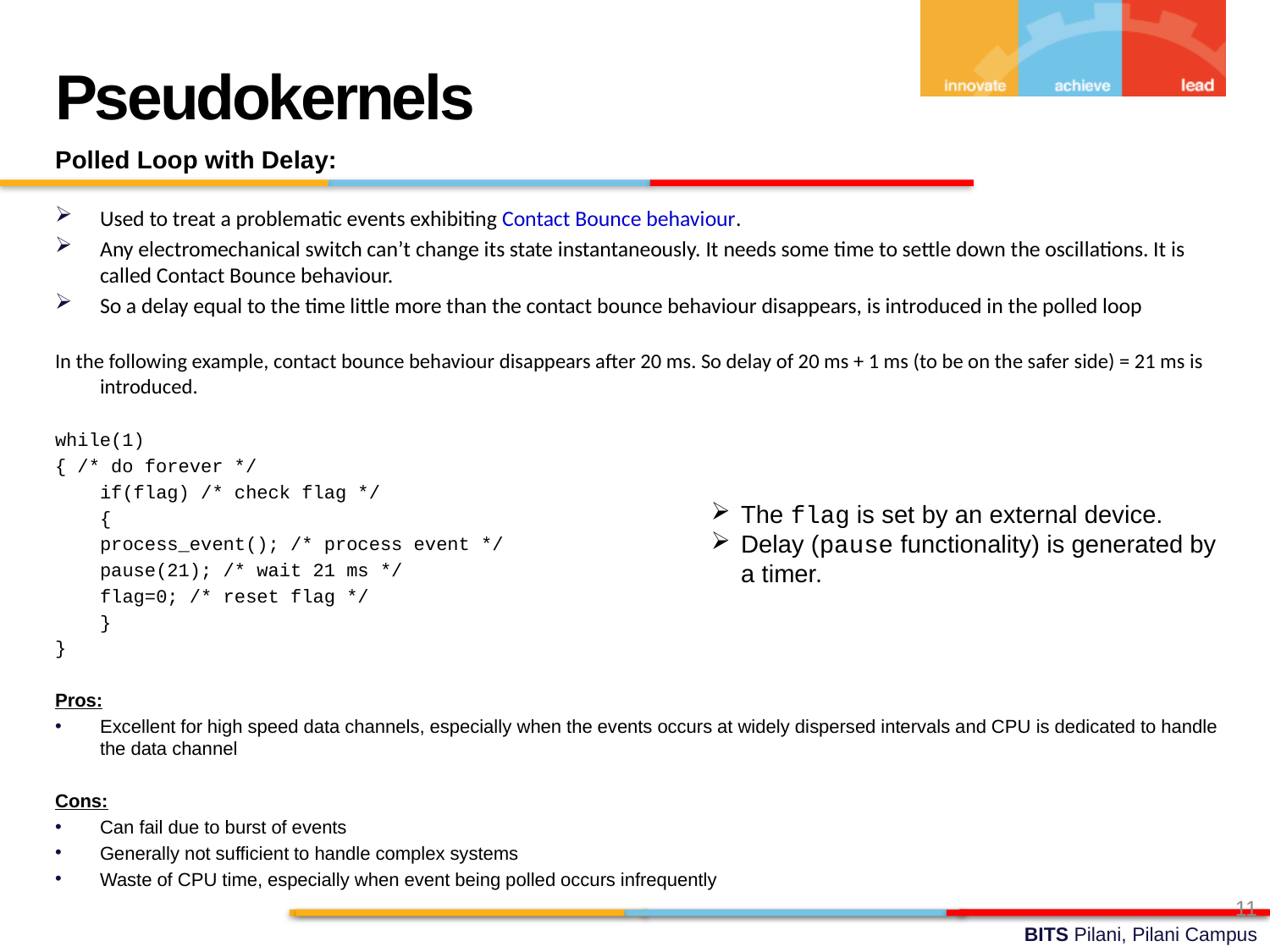

Pseudokernels
Polled Loop with Delay:

Used to treat a problematic events exhibiting Contact Bounce behaviour.
Any electromechanical switch can’t change its state instantaneously. It needs some time to settle down the oscillations. It is called Contact Bounce behaviour.
So a delay equal to the time little more than the contact bounce behaviour disappears, is introduced in the polled loop

In the following example, contact bounce behaviour disappears after 20 ms. So delay of 20 ms + 1 ms (to be on the safer side) = 21 ms is introduced.

while(1)
{ /* do forever */
	if(flag) /* check flag */
	{
		process_event(); /* process event */
		pause(21); /* wait 21 ms */
		flag=0; /* reset flag */
	}
}

Pros:
Excellent for high speed data channels, especially when the events occurs at widely dispersed intervals and CPU is dedicated to handle the data channel

Cons:
Can fail due to burst of events
Generally not sufficient to handle complex systems
Waste of CPU time, especially when event being polled occurs infrequently

The flag is set by an external device.
Delay (pause functionality) is generated by a timer.

11